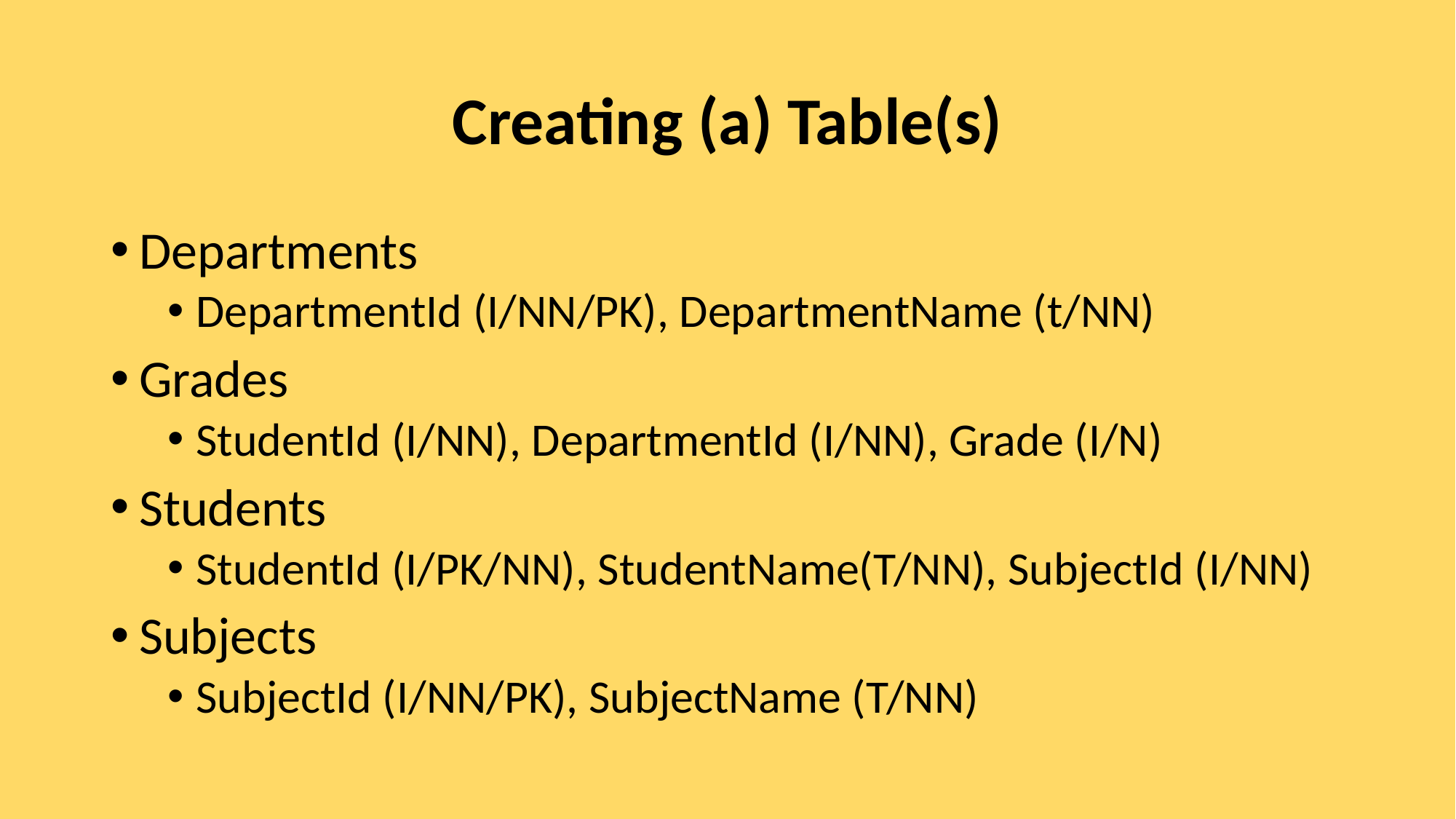

# Creating (a) Table(s)
Departments
DepartmentId (I/NN/PK), DepartmentName (t/NN)
Grades
StudentId (I/NN), DepartmentId (I/NN), Grade (I/N)
Students
StudentId (I/PK/NN), StudentName(T/NN), SubjectId (I/NN)
Subjects
SubjectId (I/NN/PK), SubjectName (T/NN)